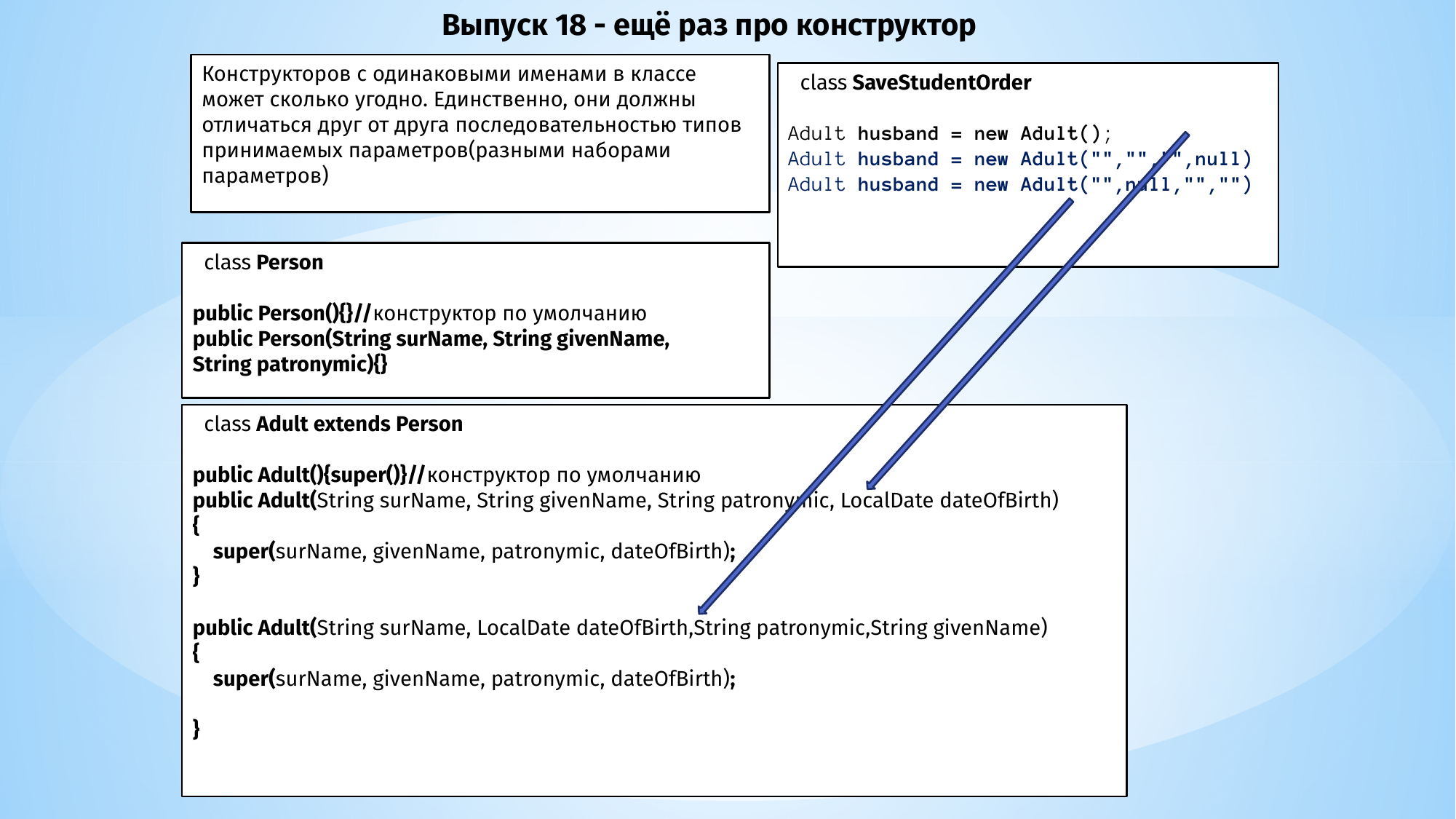

# Выпуск 18 - ещё раз про конструктор
Конструкторов с одинаковыми именами в классе может сколько угодно. Единственно, они должны отличаться друг от друга последовательностью типов принимаемых параметров(разными наборами параметров)
  class SaveStudentOrder
Adult husband = new Adult();
Adult husband = new Adult("","","",null)
Adult husband = new Adult("",null,"","")
  class Person

public Person(){}//конструктор по умолчанию
public Person(String surName, String givenName,
String patronymic){}

  class Adult extends Person

public Adult(){super()}//конструктор по умолчанию
public Adult(String surName, String givenName, String patronymic, LocalDate dateOfBirth)
{
    super(surName, givenName, patronymic, dateOfBirth);
}

public Adult(String surName, LocalDate dateOfBirth,String patronymic,String givenName)
{
    super(surName, givenName, patronymic, dateOfBirth);

}